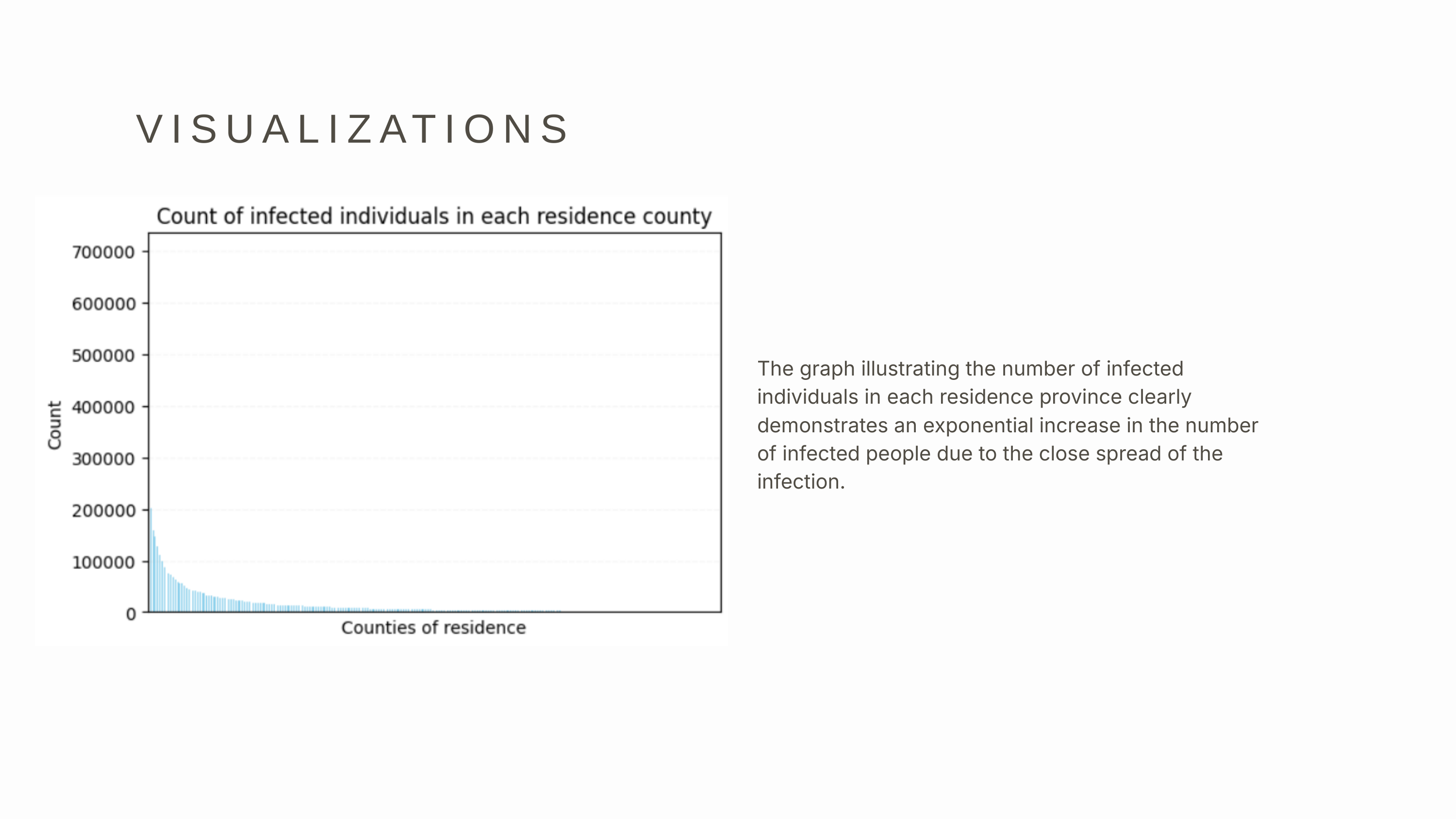

VISUALIZATIONS

The graph illustrating the number of infected individuals in each residence province clearly demonstrates an exponential increase in the number of infected people due to the close spread of the infection.